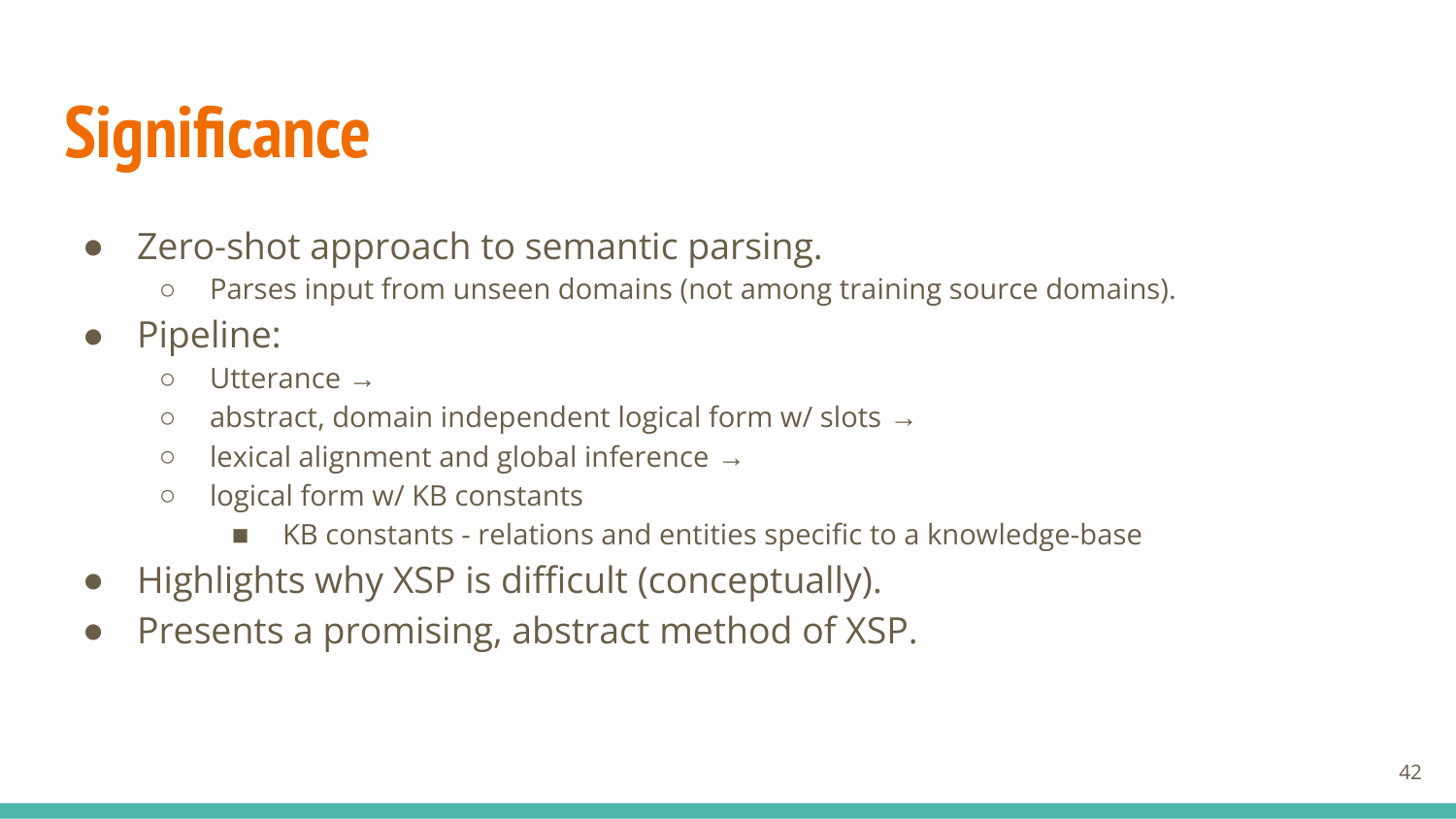

# Significance
Zero-shot approach to semantic parsing.
Parses input from unseen domains (not among training source domains).
Pipeline:
Utterance →
abstract, domain independent logical form w/ slots →
lexical alignment and global inference →
logical form w/ KB constants
KB constants - relations and entities specific to a knowledge-base
Highlights why XSP is difficult (conceptually).
Presents a promising, abstract method of XSP.
42